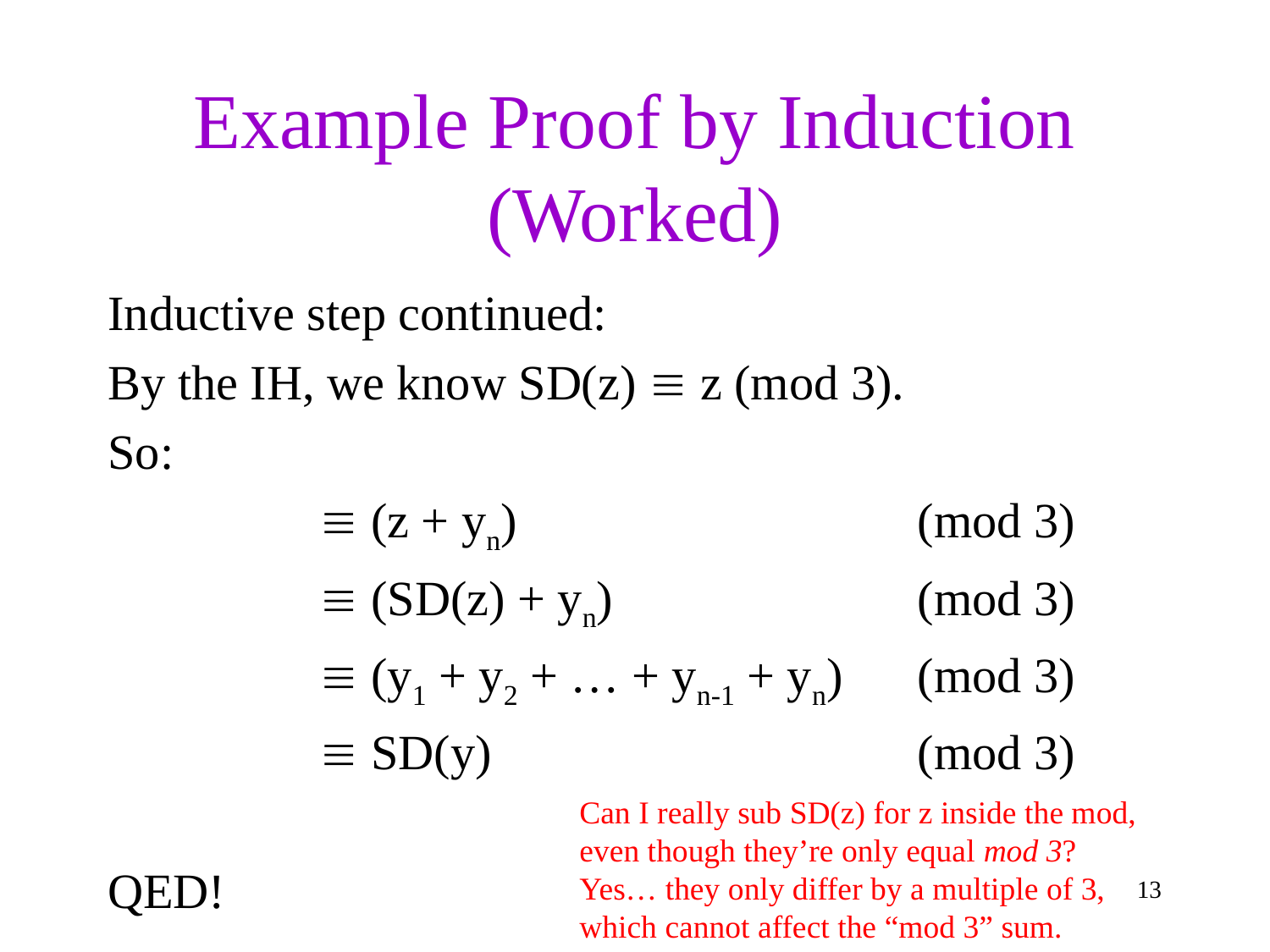

# Example Proof by Induction (Worked)
Inductive step continued:
By the IH, we know SD(z) ≡ z (mod 3).
So:
		   ≡ (z + yn) 				(mod 3)
		   ≡ (SD(z) + yn) 			(mod 3)
		   ≡ (y1 + y2 + … + yn-1 + yn) 	(mod 3)
		   ≡ SD(y) 				(mod 3)

QED!
Can I really sub SD(z) for z inside the mod,
even though they’re only equal mod 3?
Yes… they only differ by a multiple of 3,
which cannot affect the “mod 3” sum.
13